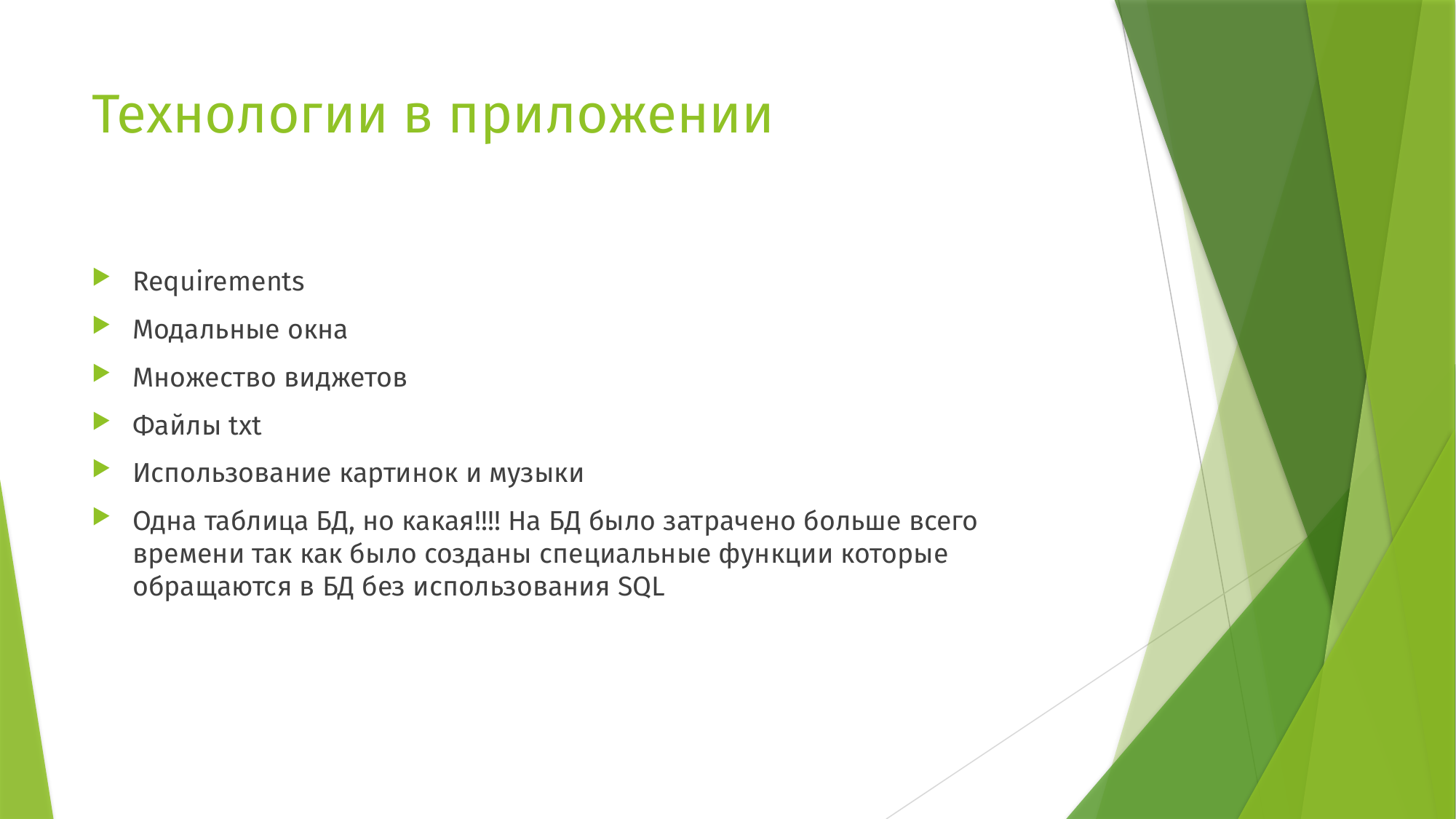

# Технологии в приложении
Requirements
Модальные окна
Множество виджетов
Файлы txt
Использование картинок и музыки
Одна таблица БД, но какая!!!! На БД было затрачено больше всего времени так как было созданы специальные функции которые обращаются в БД без использования SQL